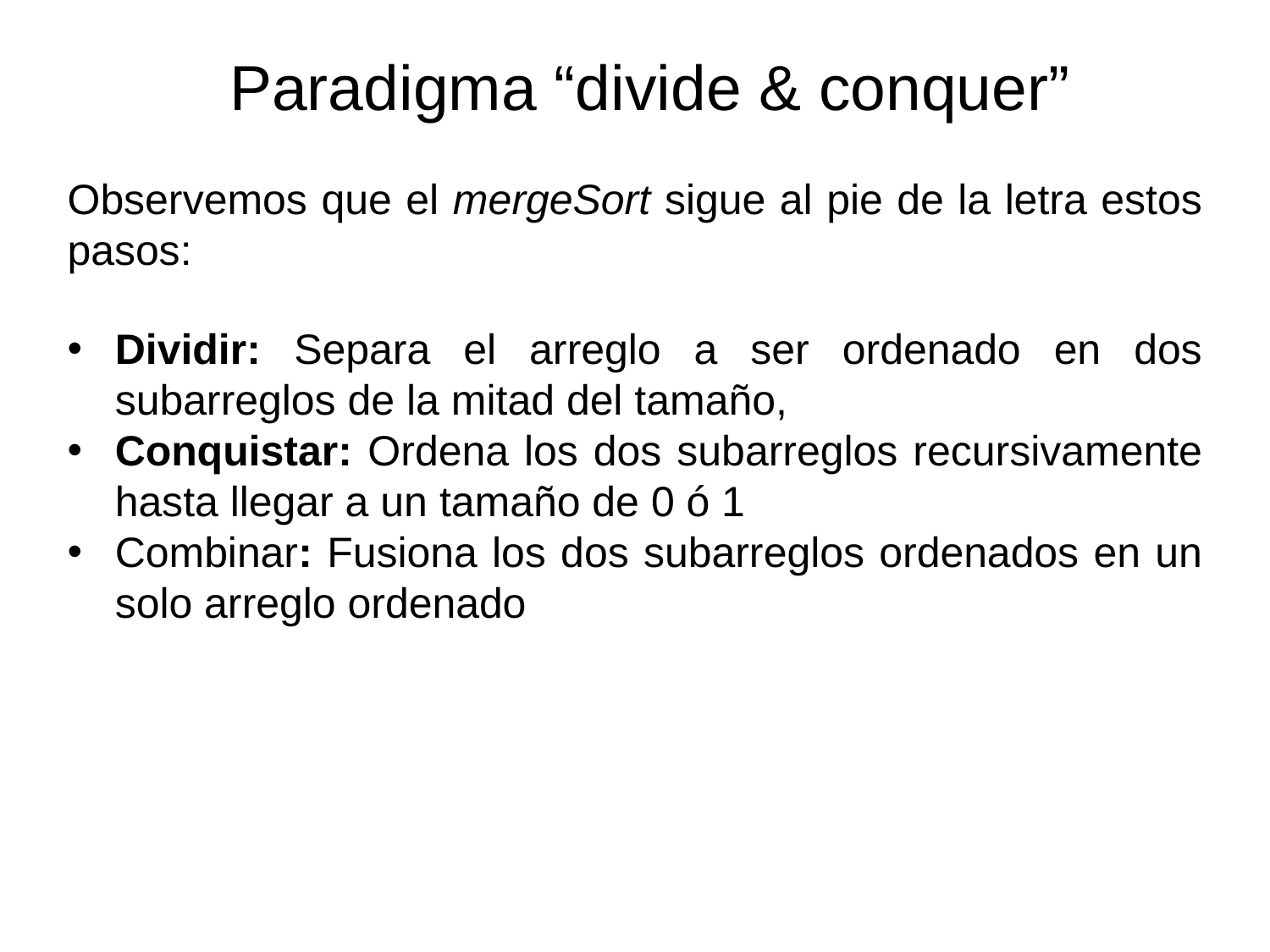

Paradigma “divide & conquer”
Observemos que el mergeSort sigue al pie de la letra estos pasos:
Dividir: Separa el arreglo a ser ordenado en dos subarreglos de la mitad del tamaño,
Conquistar: Ordena los dos subarreglos recursivamente hasta llegar a un tamaño de 0 ó 1
Combinar: Fusiona los dos subarreglos ordenados en un solo arreglo ordenado